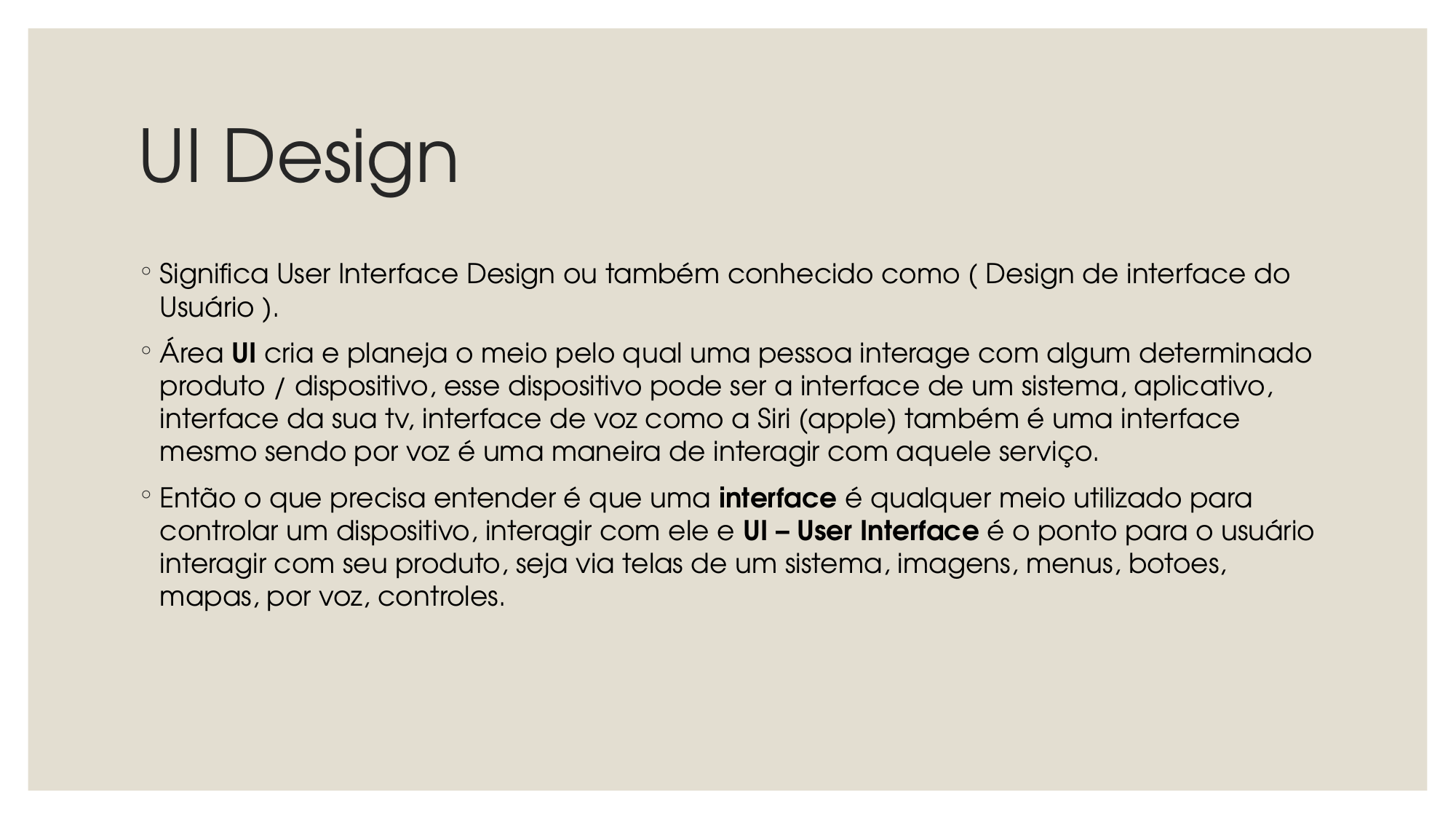

# UI Design
Significa User Interface Design ou também conhecido como ( Design de interface do Usuário ).
Área UI cria e planeja o meio pelo qual uma pessoa interage com algum determinado produto / dispositivo, esse dispositivo pode ser a interface de um sistema, aplicativo, interface da sua tv, interface de voz como a Siri (apple) também é uma interface mesmo sendo por voz é uma maneira de interagir com aquele serviço.
Então o que precisa entender é que uma interface é qualquer meio utilizado para controlar um dispositivo, interagir com ele e UI – User Interface é o ponto para o usuário interagir com seu produto, seja via telas de um sistema, imagens, menus, botoes, mapas, por voz, controles.